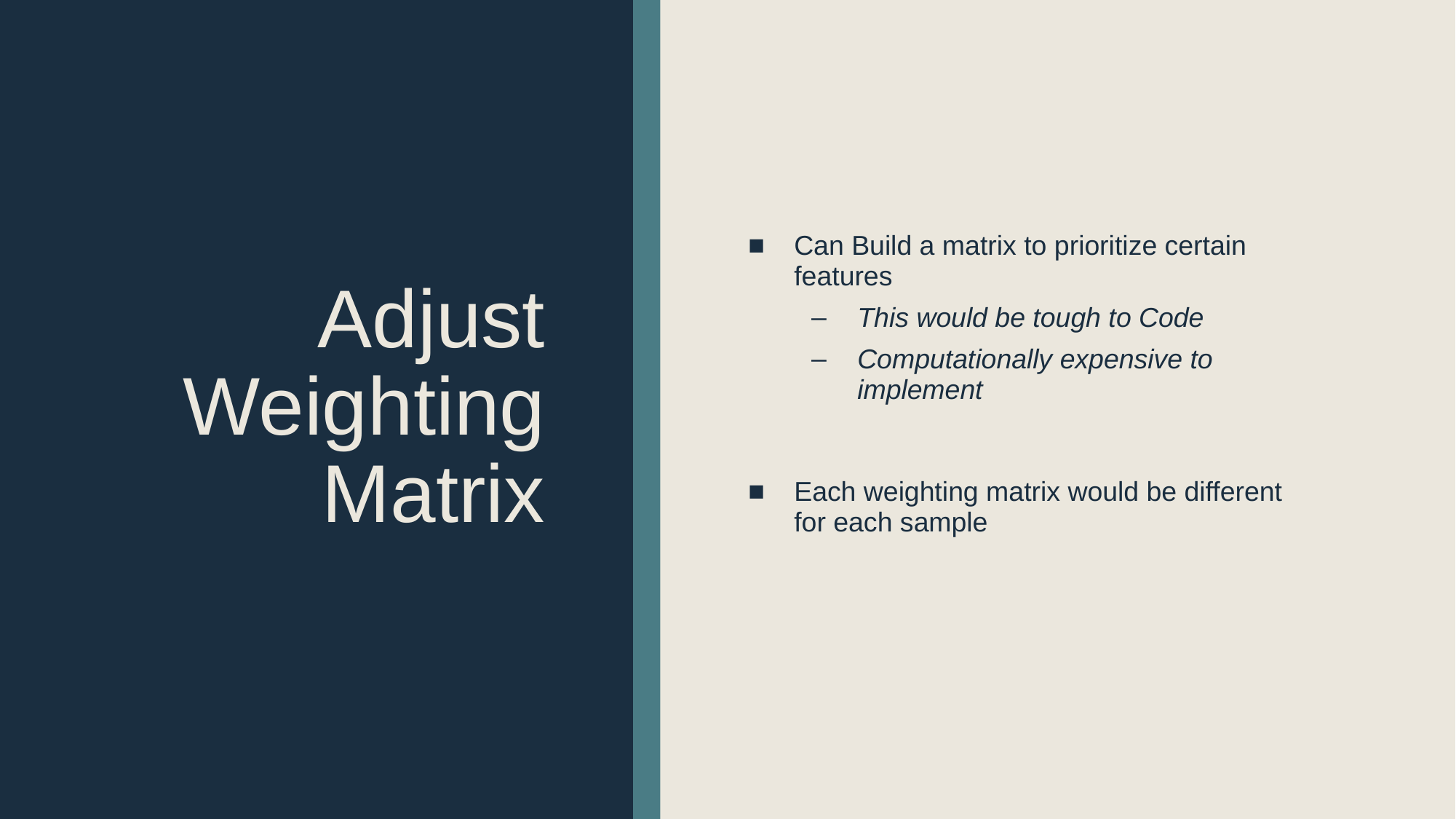

# Adjust Weighting Matrix
Can Build a matrix to prioritize certain features
This would be tough to Code
Computationally expensive to implement

Each weighting matrix would be different for each sample